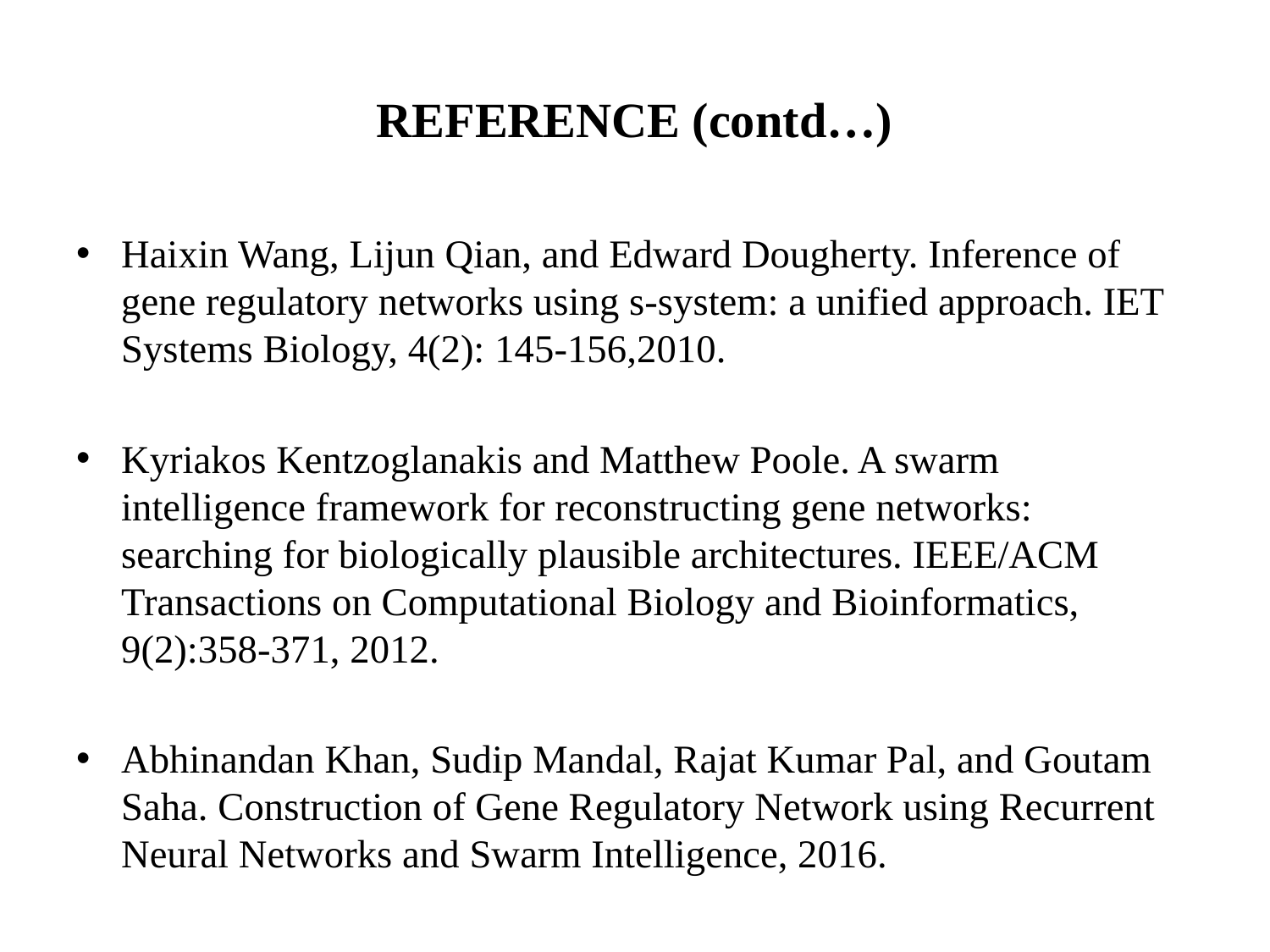

# REFERENCE (contd…)
Haixin Wang, Lijun Qian, and Edward Dougherty. Inference of gene regulatory networks using s-system: a unified approach. IET Systems Biology, 4(2): 145-156,2010.

Kyriakos Kentzoglanakis and Matthew Poole. A swarm intelligence framework for reconstructing gene networks: searching for biologically plausible architectures. IEEE/ACM Transactions on Computational Biology and Bioinformatics, 9(2):358-371, 2012.

Abhinandan Khan, Sudip Mandal, Rajat Kumar Pal, and Goutam Saha. Construction of Gene Regulatory Network using Recurrent Neural Networks and Swarm Intelligence, 2016.